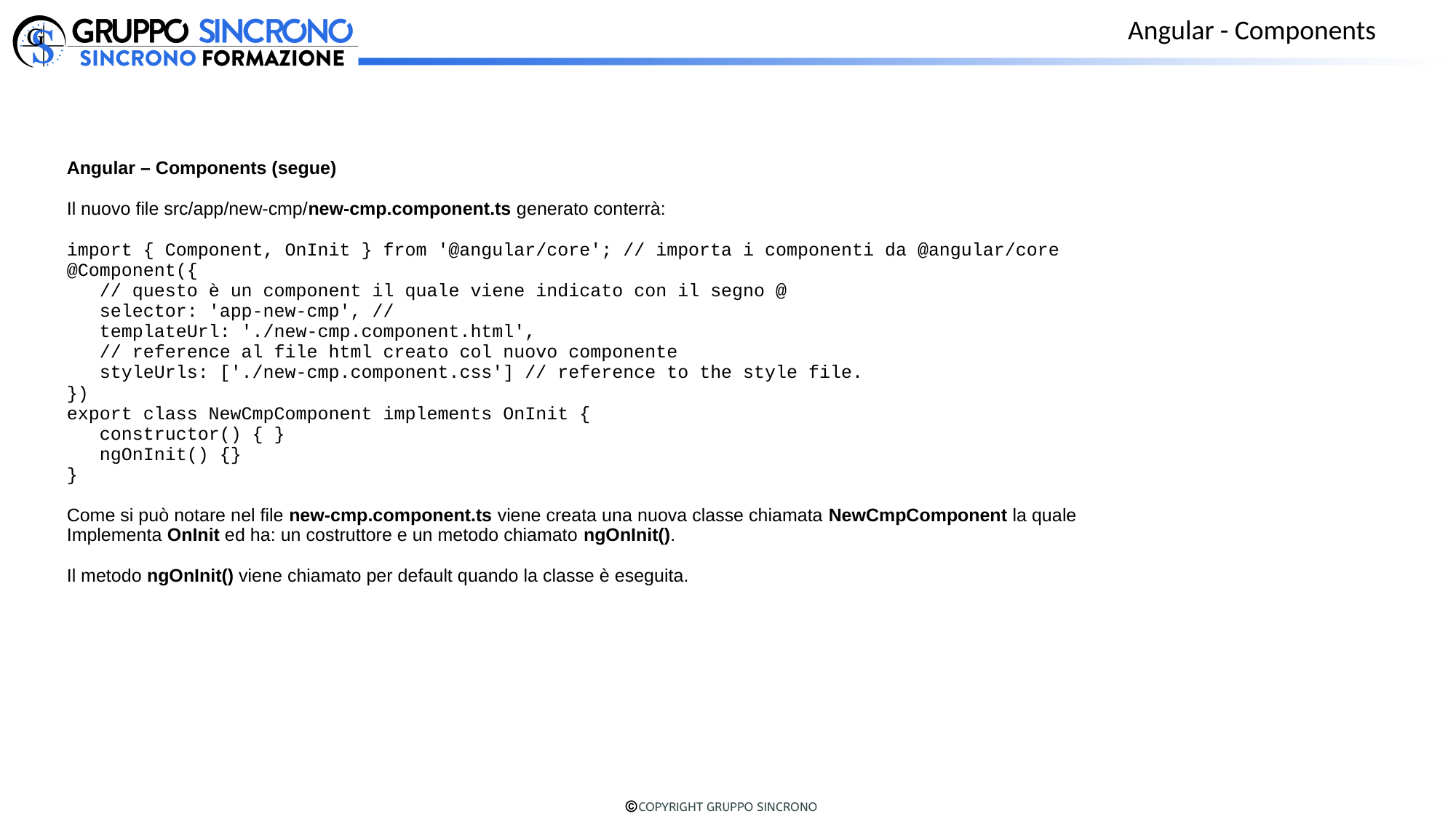

Angular - Components
Angular – Components (segue)

Il nuovo file src/app/new-cmp/new-cmp.component.ts generato conterrà:

import { Component, OnInit } from '@angular/core'; // importa i componenti da @angular/core
@Component({
   // questo è un component il quale viene indicato con il segno @
   selector: 'app-new-cmp', //
   templateUrl: './new-cmp.component.html',
   // reference al file html creato col nuovo componente
   styleUrls: ['./new-cmp.component.css'] // reference to the style file.
})
export class NewCmpComponent implements OnInit {
   constructor() { }
   ngOnInit() {}
}

Come si può notare nel file new-cmp.component.ts viene creata una nuova classe chiamata NewCmpComponent la quale
Implementa OnInit ed ha: un costruttore e un metodo chiamato ngOnInit().

Il metodo ngOnInit() viene chiamato per default quando la classe è eseguita.